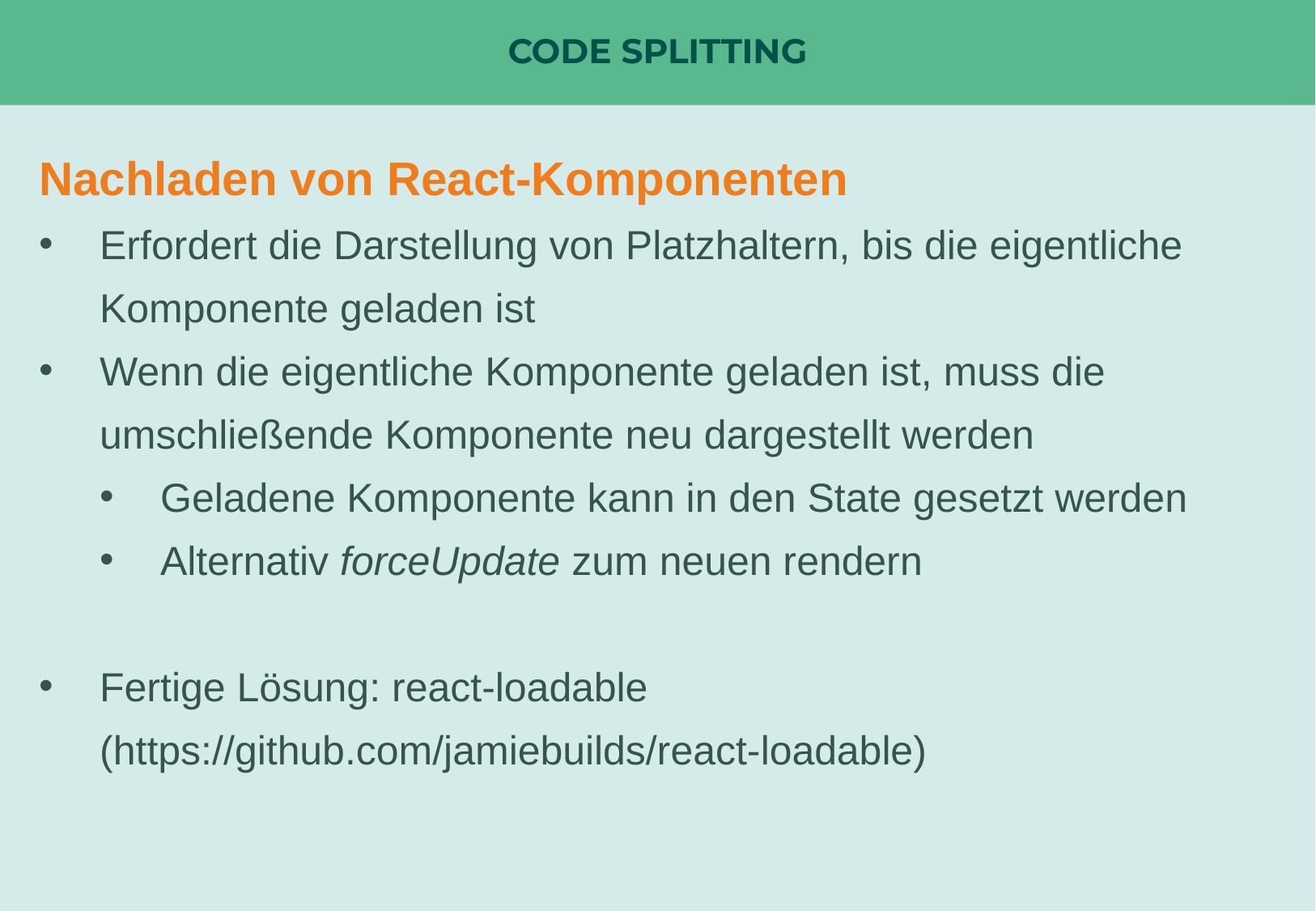

# Code Splitting
Nachladen von React-Komponenten
Erfordert die Darstellung von Platzhaltern, bis die eigentliche Komponente geladen ist
Wenn die eigentliche Komponente geladen ist, muss die umschließende Komponente neu dargestellt werden
Geladene Komponente kann in den State gesetzt werden
Alternativ forceUpdate zum neuen rendern

Fertige Lösung: react-loadable (https://github.com/jamiebuilds/react-loadable)